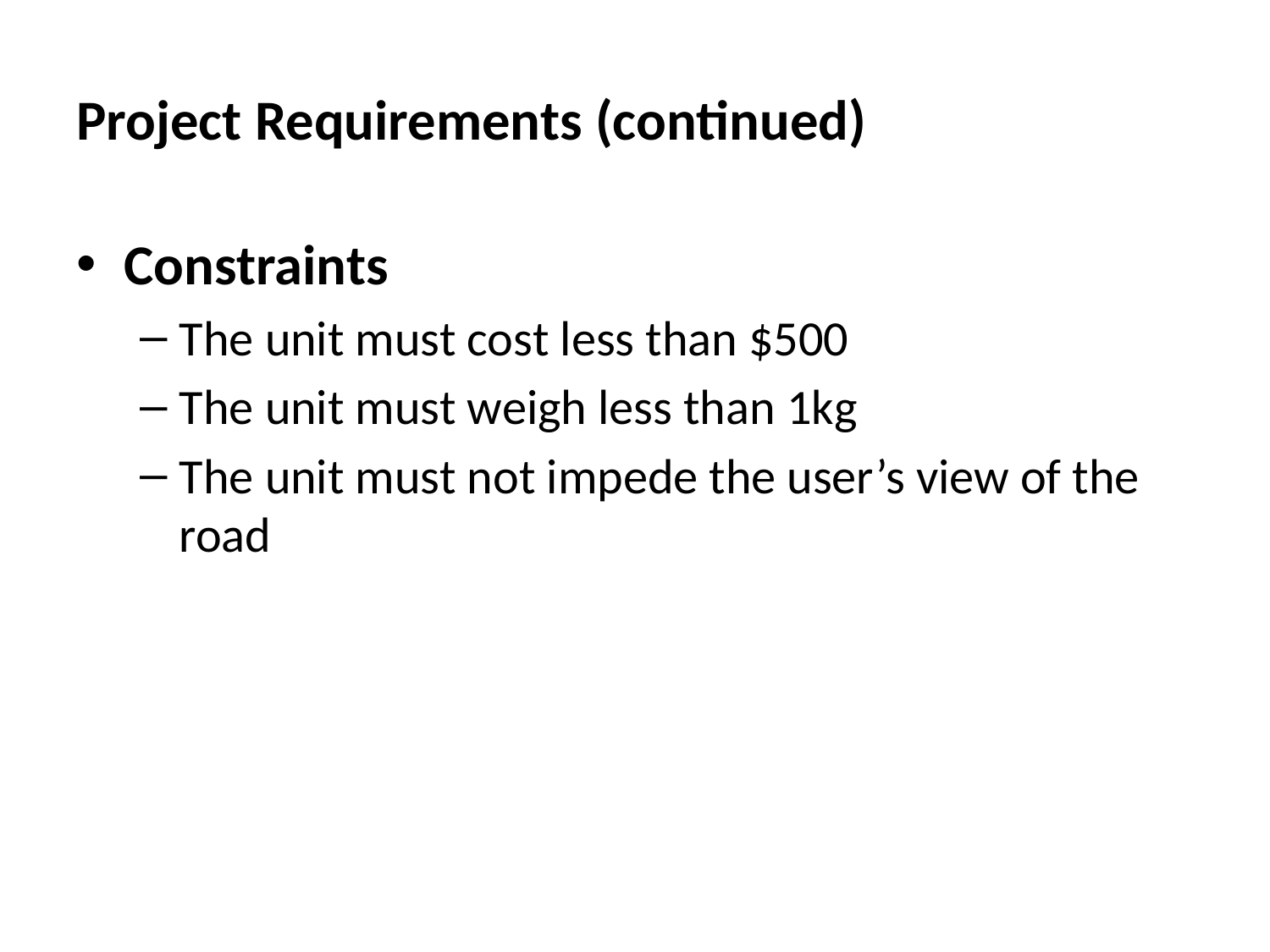

# Project Requirements (continued)
Constraints
The unit must cost less than $500
The unit must weigh less than 1kg
The unit must not impede the user’s view of the road